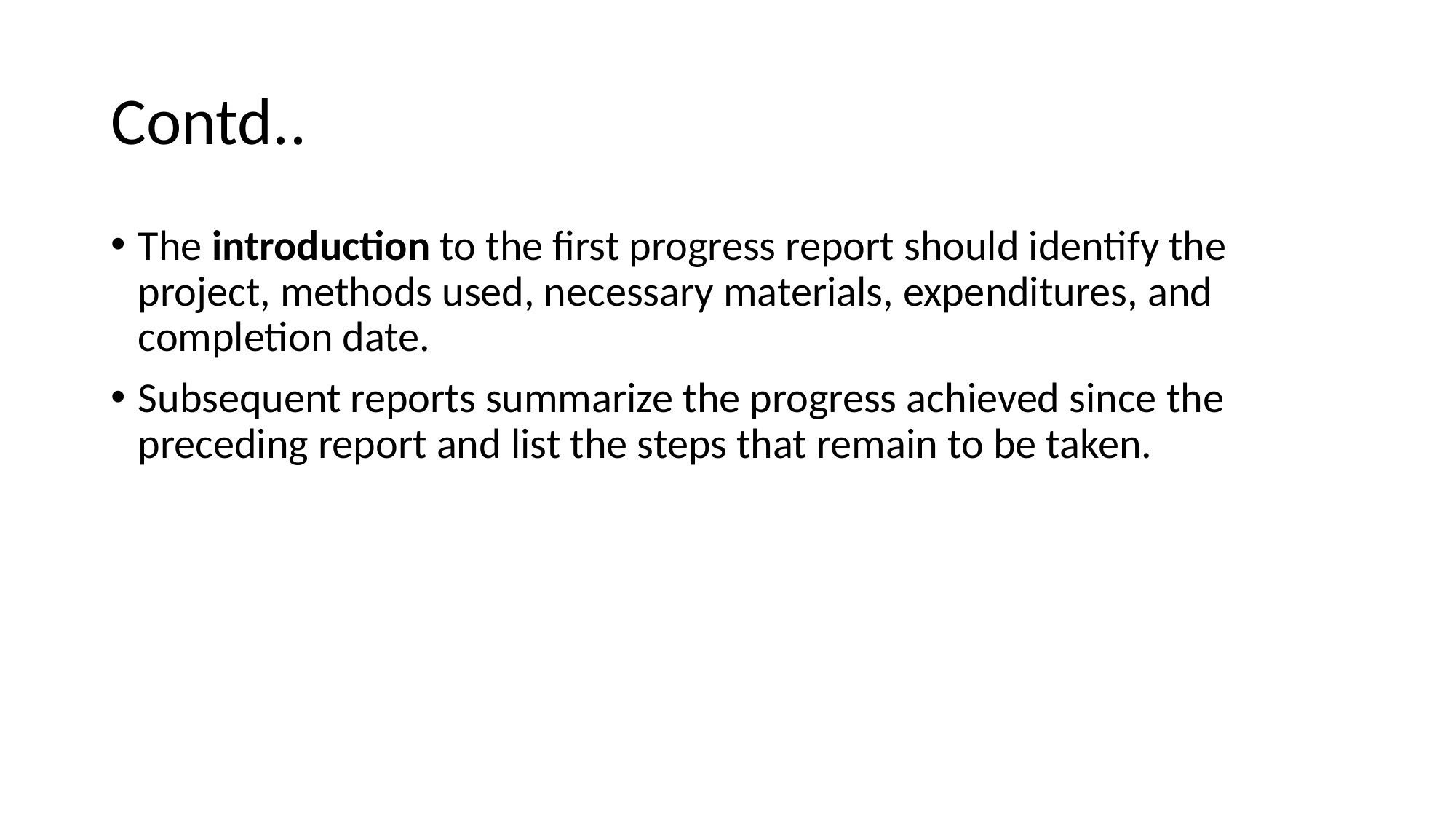

# Contd..
The introduction to the first progress report should identify the project, methods used, necessary materials, expenditures, and completion date.
Subsequent reports summarize the progress achieved since the preceding report and list the steps that remain to be taken.